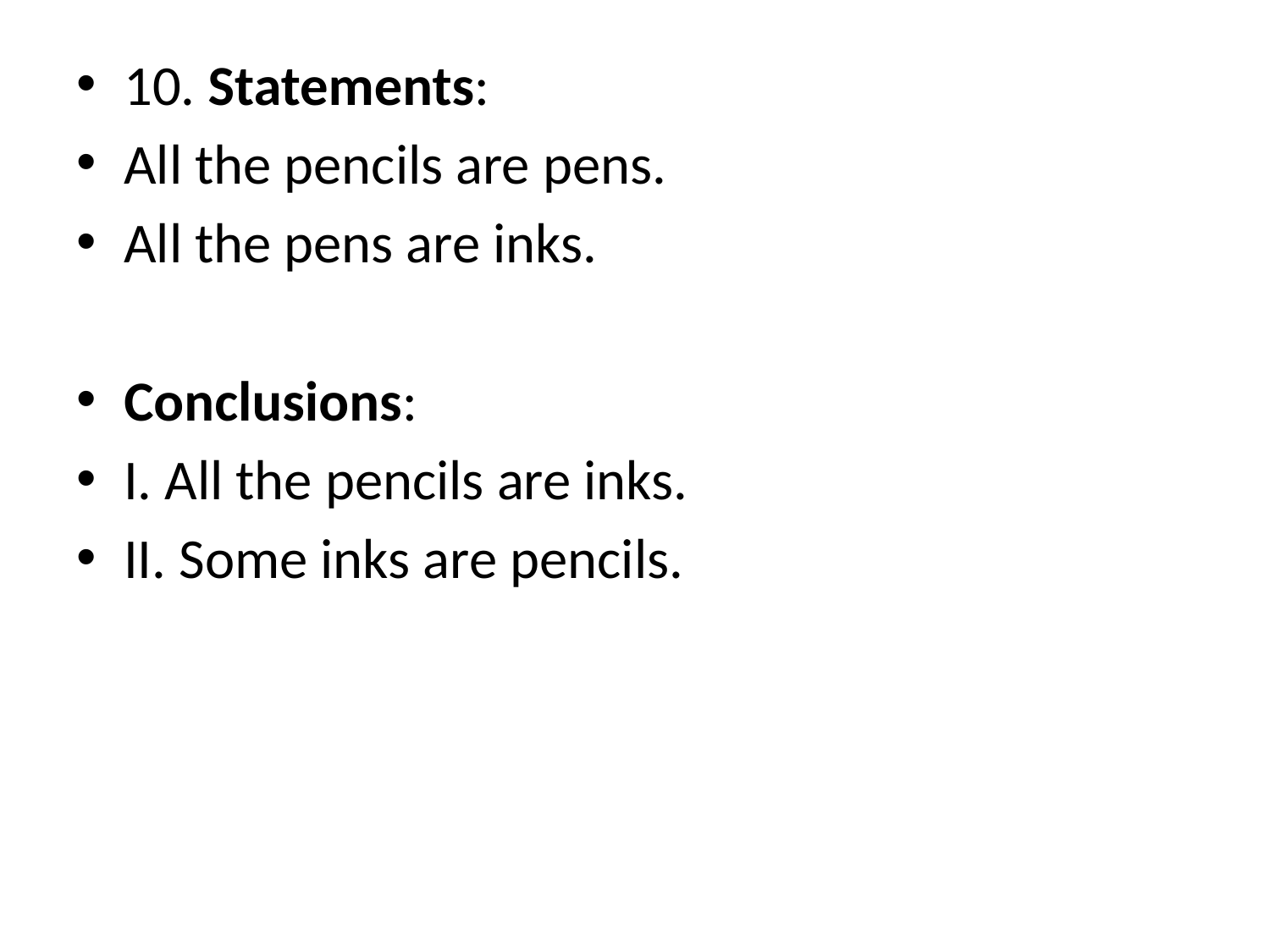

10. Statements:
All the pencils are pens.
All the pens are inks.

Conclusions:
I. All the pencils are inks.
II. Some inks are pencils.